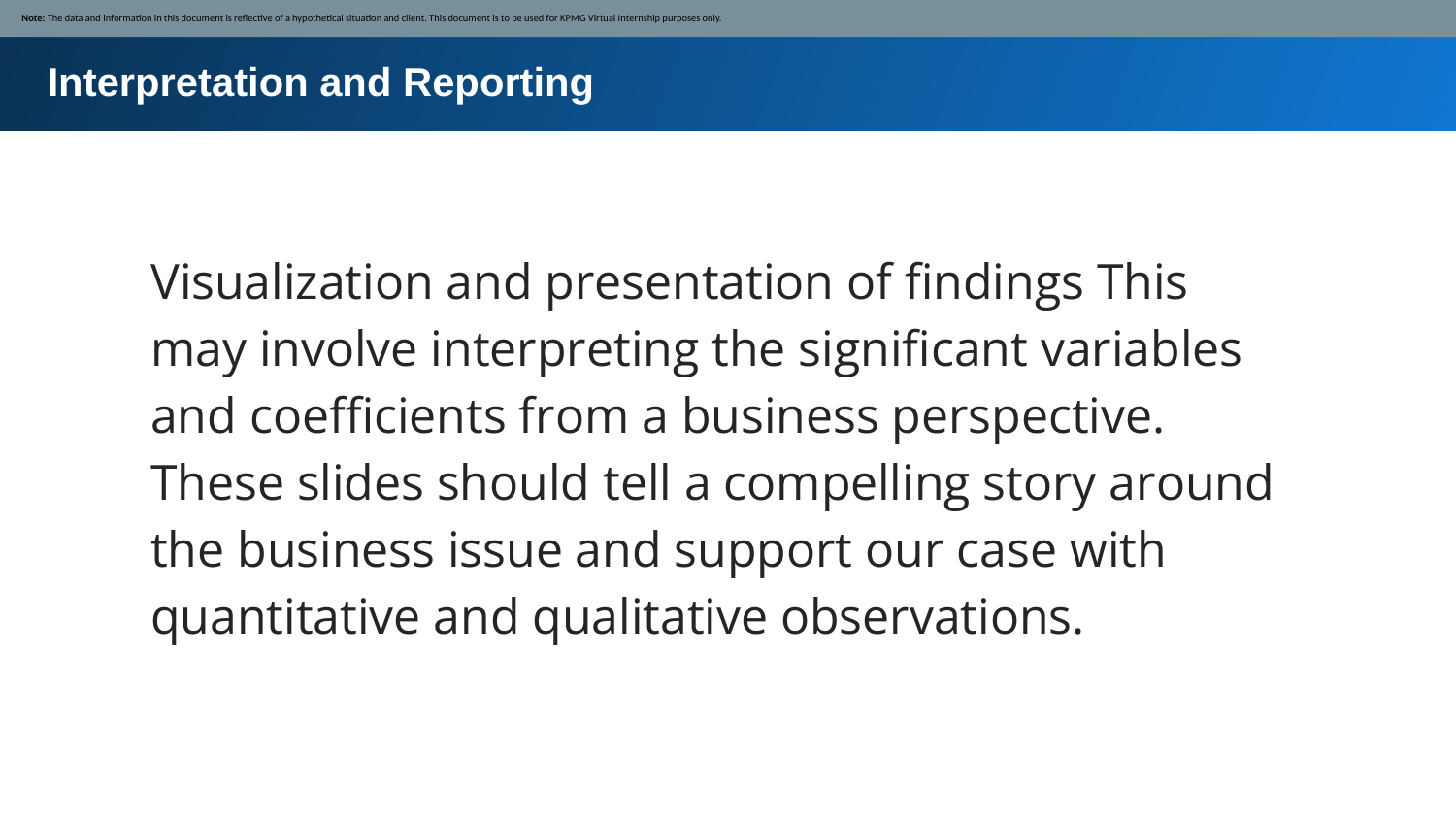

Note: The data and information in this document is reflective of a hypothetical situation and client. This document is to be used for KPMG Virtual Internship purposes only.
Interpretation and Reporting
Visualization and presentation of findings This may involve interpreting the significant variables and coefficients from a business perspective. These slides should tell a compelling story around the business issue and support our case with quantitative and qualitative observations.